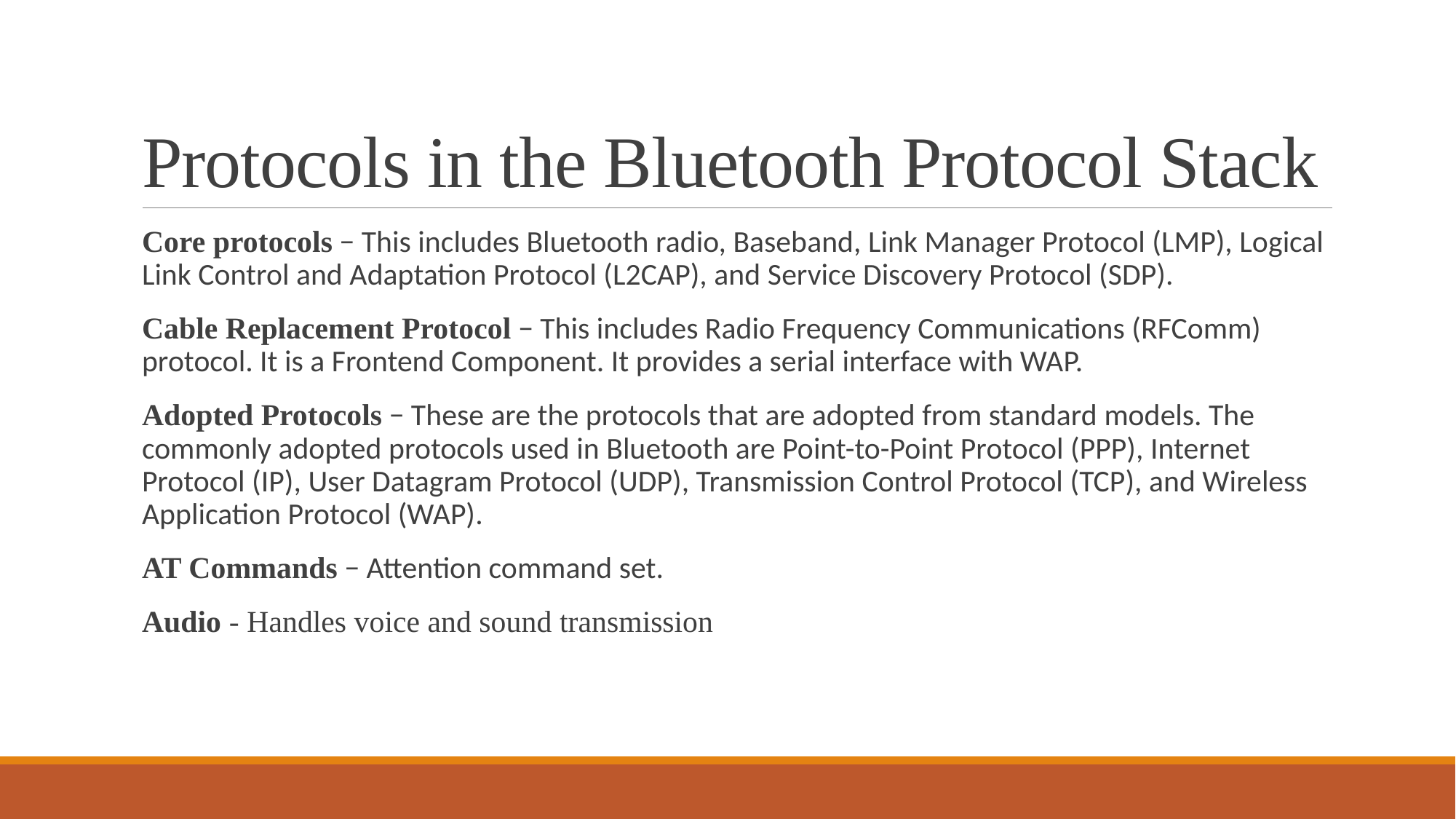

# Protocols in the Bluetooth Protocol Stack
Core protocols − This includes Bluetooth radio, Baseband, Link Manager Protocol (LMP), Logical Link Control and Adaptation Protocol (L2CAP), and Service Discovery Protocol (SDP).
Cable Replacement Protocol − This includes Radio Frequency Communications (RFComm) protocol. It is a Frontend Component. It provides a serial interface with WAP.
Adopted Protocols − These are the protocols that are adopted from standard models. The commonly adopted protocols used in Bluetooth are Point-to-Point Protocol (PPP), Internet Protocol (IP), User Datagram Protocol (UDP), Transmission Control Protocol (TCP), and Wireless Application Protocol (WAP).
AT Commands − Attention command set.
Audio - Handles voice and sound transmission